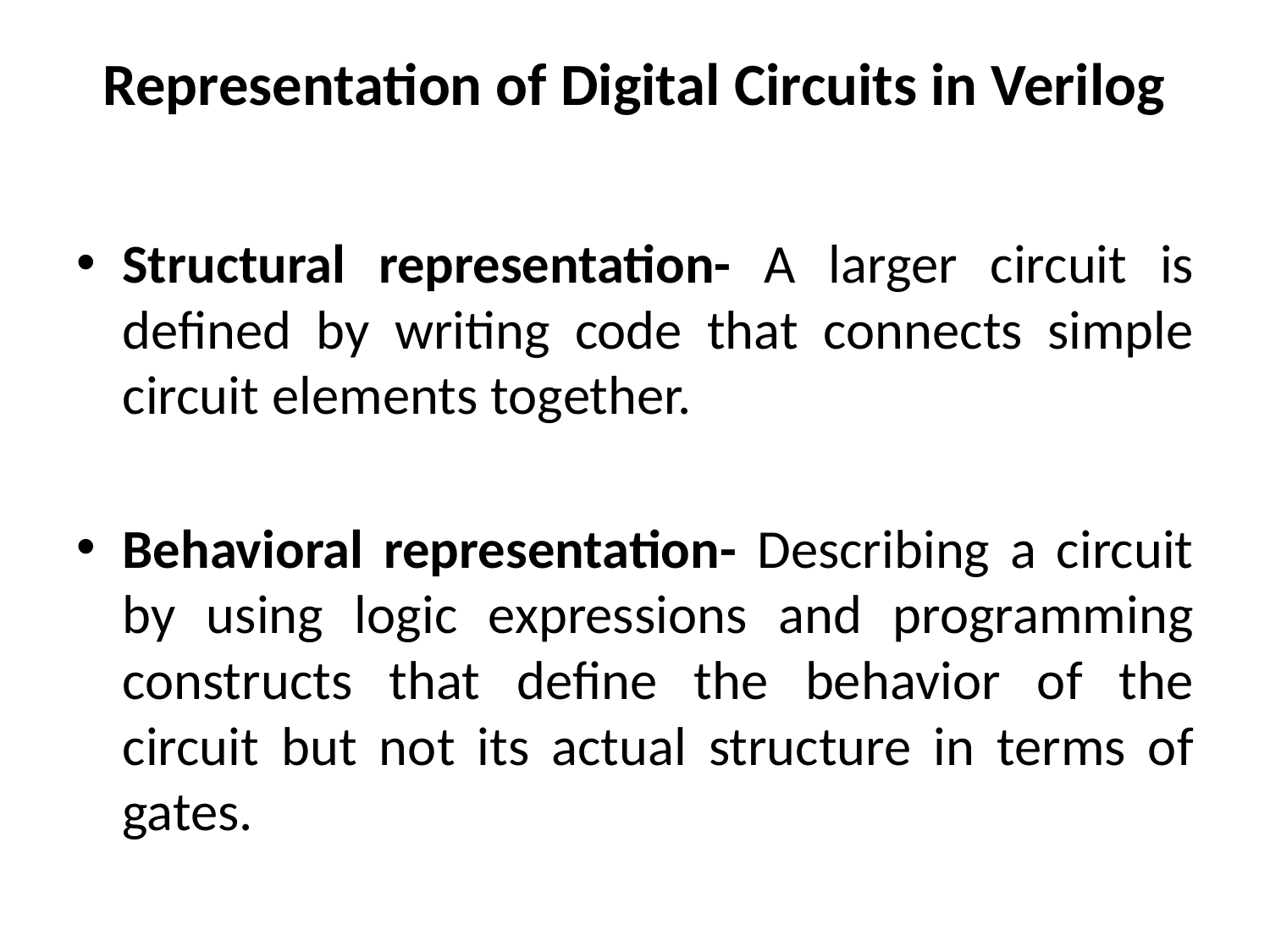

# Representation of Digital Circuits in Verilog
Structural representation- A larger circuit is defined by writing code that connects simple circuit elements together.

Behavioral representation- Describing a circuit by using logic expressions and programming constructs that define the behavior of the circuit but not its actual structure in terms of gates.